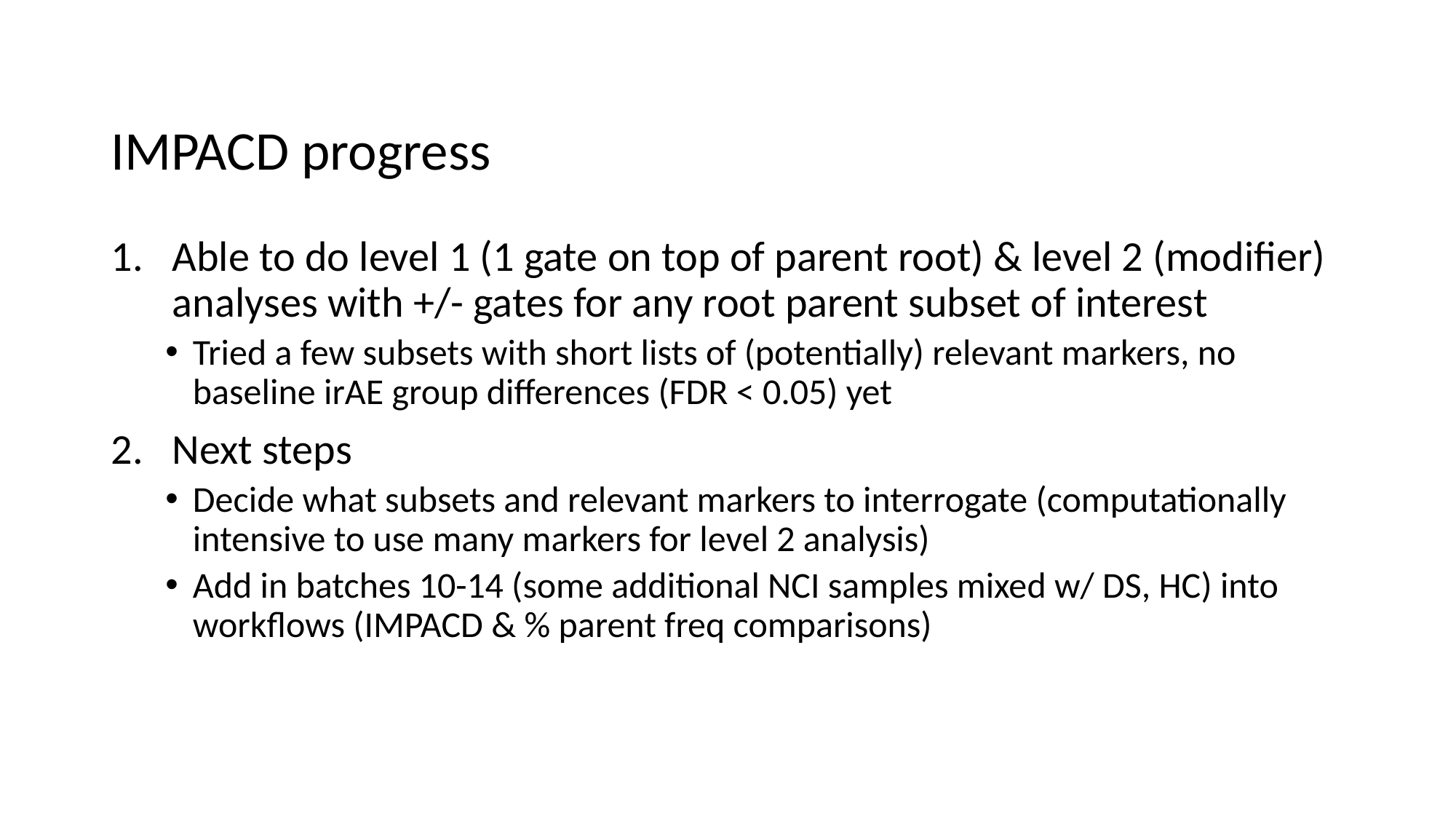

# IMPACD progress
Able to do level 1 (1 gate on top of parent root) & level 2 (modifier) analyses with +/- gates for any root parent subset of interest
Tried a few subsets with short lists of (potentially) relevant markers, no baseline irAE group differences (FDR < 0.05) yet
Next steps
Decide what subsets and relevant markers to interrogate (computationally intensive to use many markers for level 2 analysis)
Add in batches 10-14 (some additional NCI samples mixed w/ DS, HC) into workflows (IMPACD & % parent freq comparisons)